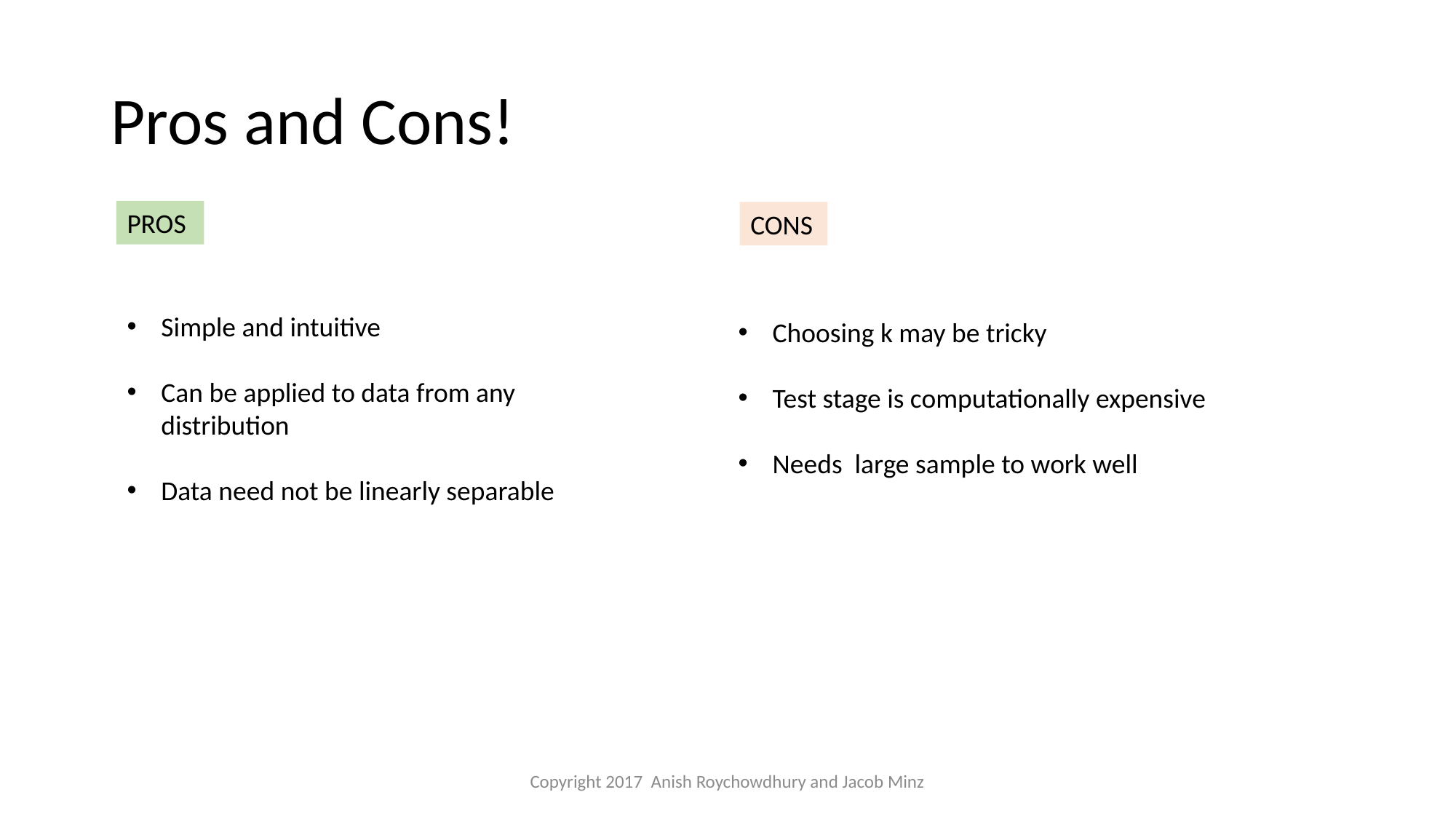

# Pros and Cons!
PROS
CONS
Simple and intuitive

Can be applied to data from any distribution

Data need not be linearly separable

Choosing k may be tricky

Test stage is computationally expensive

Needs  large sample to work well

Copyright 2017  Anish Roychowdhury and Jacob Minz